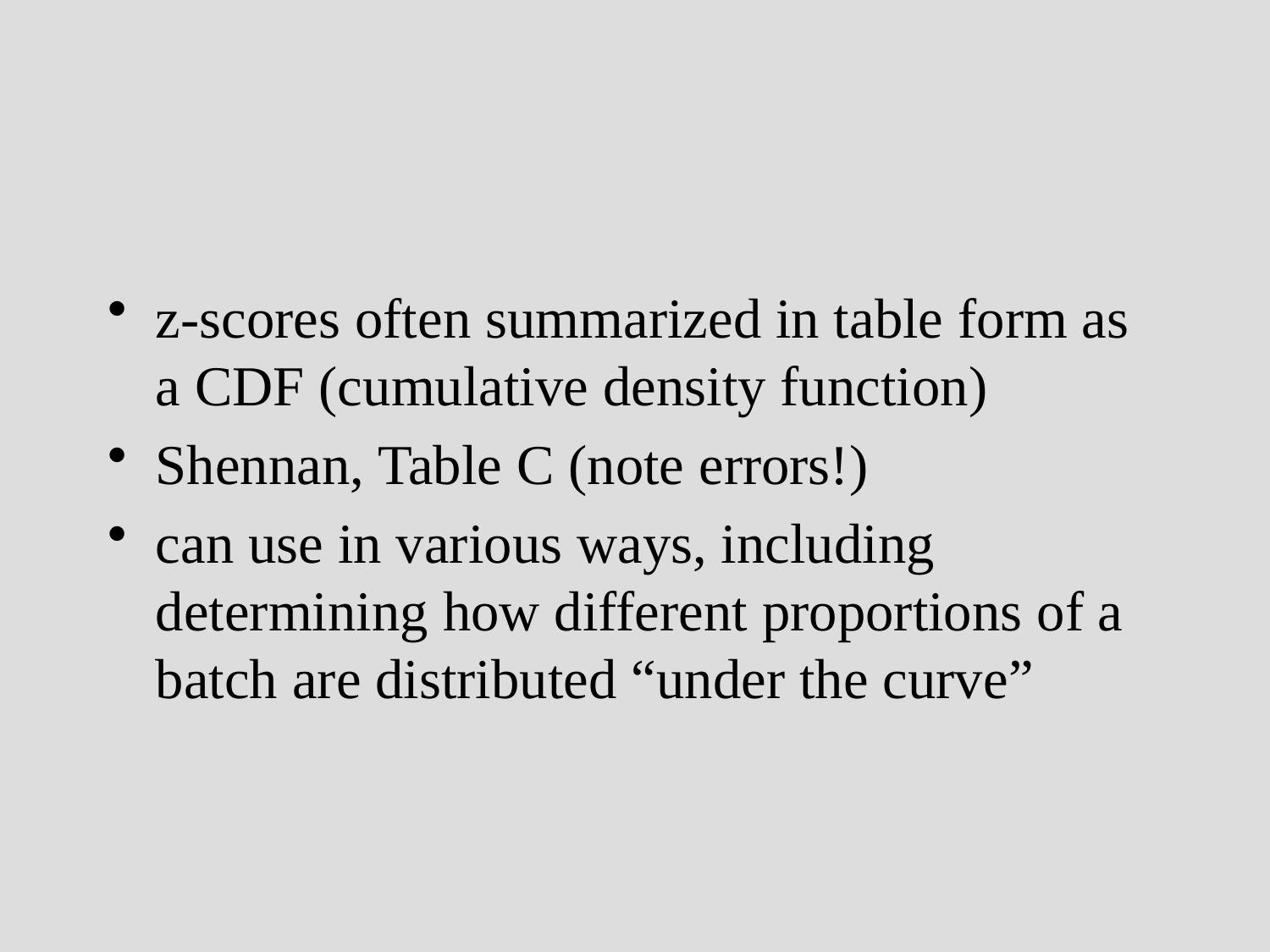

z-scores often summarized in table form as a CDF (cumulative density function)
Shennan, Table C (note errors!)
can use in various ways, including determining how different proportions of a batch are distributed “under the curve”